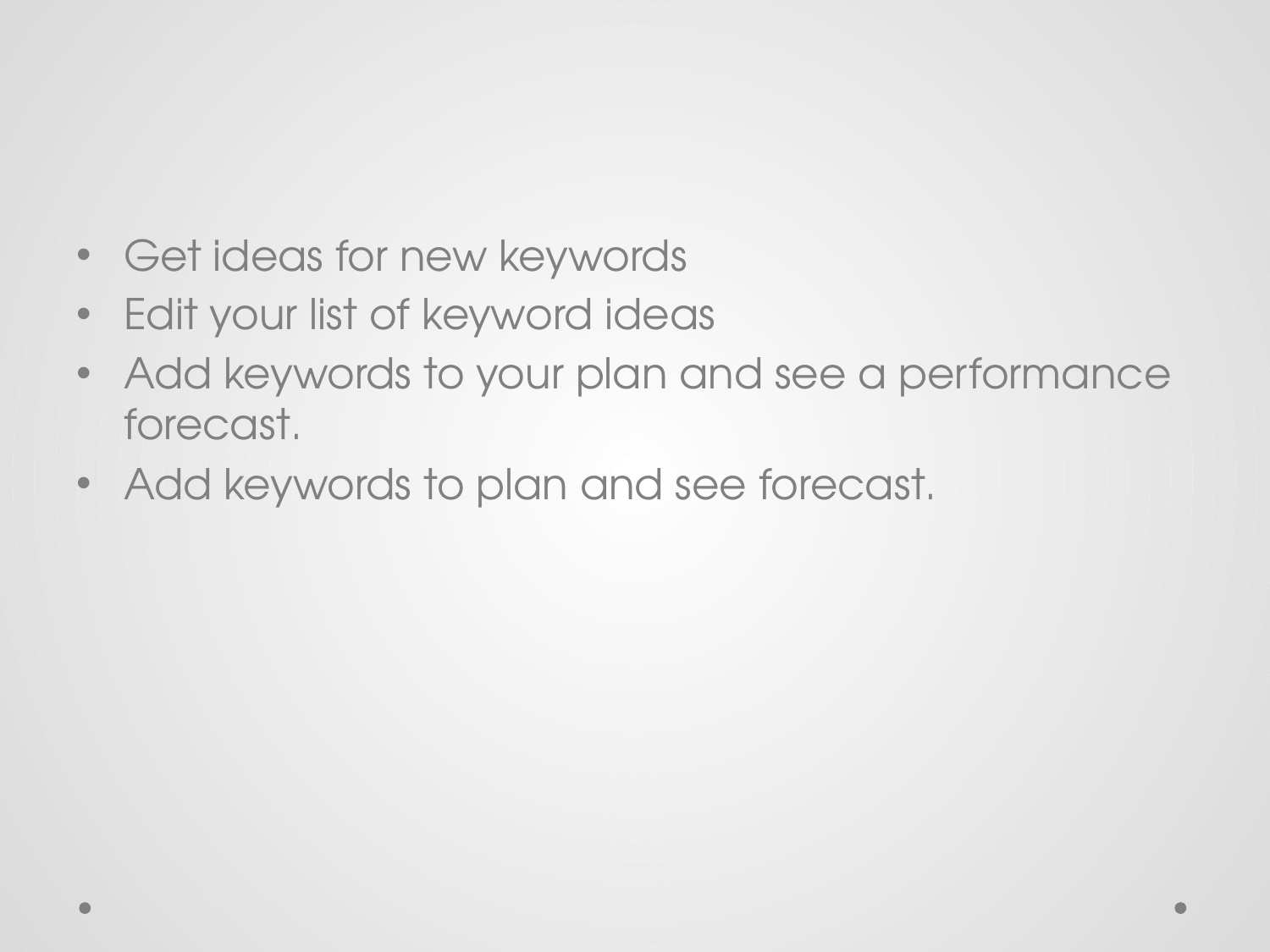

#
Get ideas for new keywords
Edit your list of keyword ideas
Add keywords to your plan and see a performance forecast.
Add keywords to plan and see forecast.